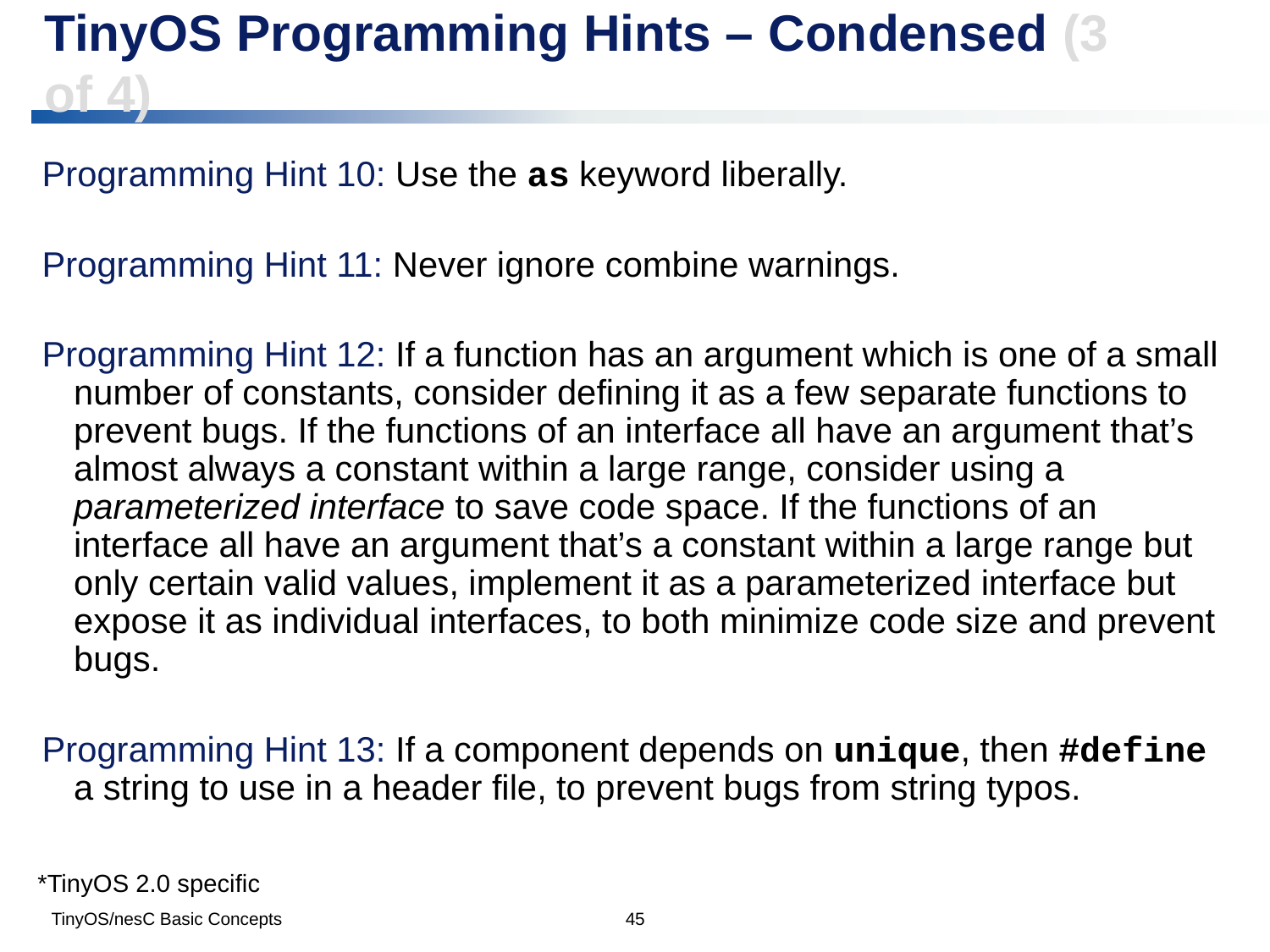

# TinyOS Programming Hints – Condensed (3 of 4)
Programming Hint 10: Use the as keyword liberally.

Programming Hint 11: Never ignore combine warnings.

Programming Hint 12: If a function has an argument which is one of a small number of constants, consider defining it as a few separate functions to prevent bugs. If the functions of an interface all have an argument that’s almost always a constant within a large range, consider using a parameterized interface to save code space. If the functions of an interface all have an argument that’s a constant within a large range but only certain valid values, implement it as a parameterized interface but expose it as individual interfaces, to both minimize code size and prevent bugs.

Programming Hint 13: If a component depends on unique, then #define a string to use in a header file, to prevent bugs from string typos.
*TinyOS 2.0 specific
TinyOS/nesC Basic Concepts
45